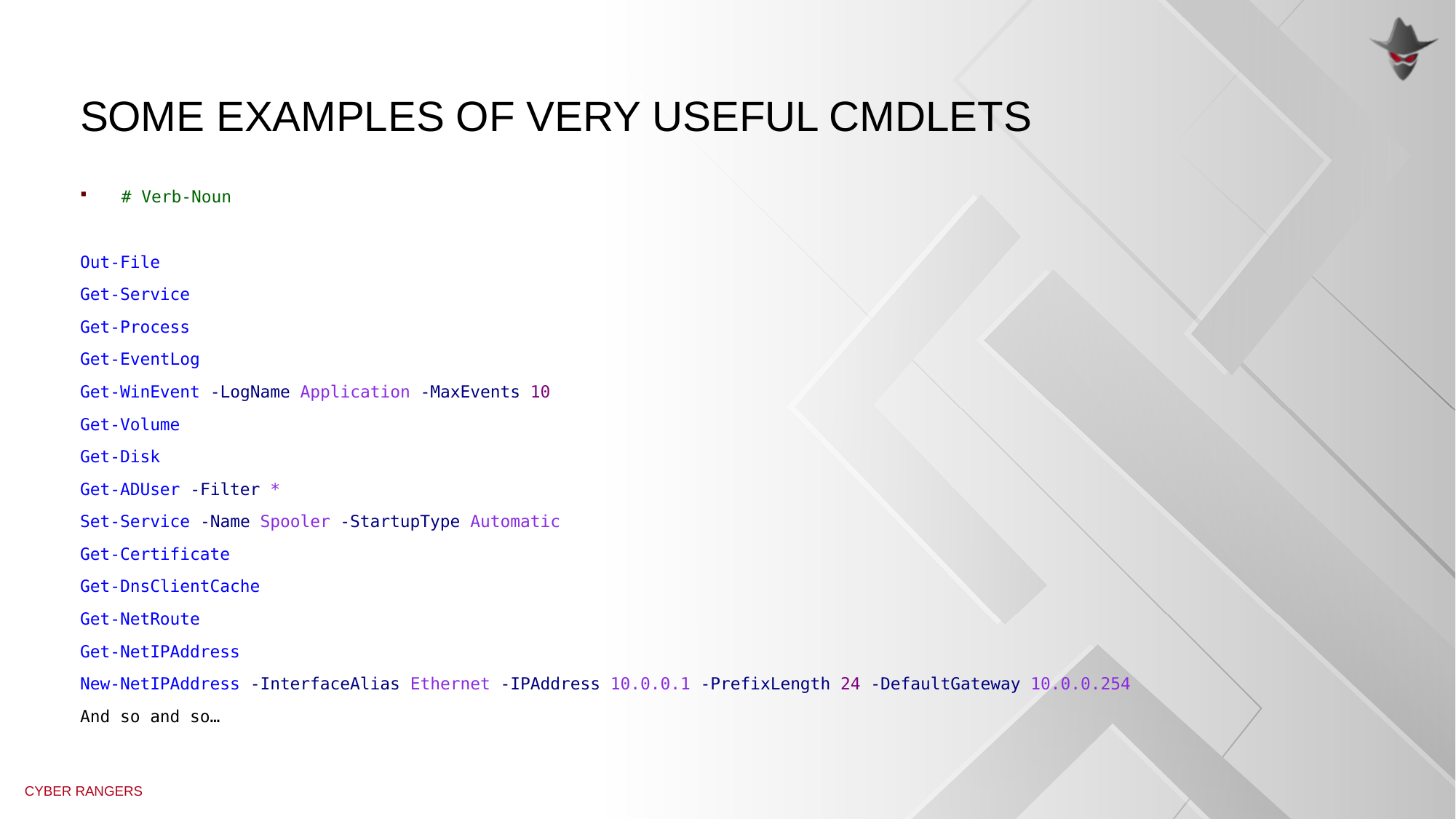

# Some examples of very useful cmdlets
 # Verb-Noun

Out-File
Get-Service
Get-Process
Get-EventLog
Get-WinEvent -LogName Application -MaxEvents 10
Get-Volume
Get-Disk
Get-ADUser -Filter *
Set-Service -Name Spooler -StartupType Automatic
Get-Certificate
Get-DnsClientCache
Get-NetRoute
Get-NetIPAddress
New-NetIPAddress -InterfaceAlias Ethernet -IPAddress 10.0.0.1 -PrefixLength 24 -DefaultGateway 10.0.0.254
And so and so…